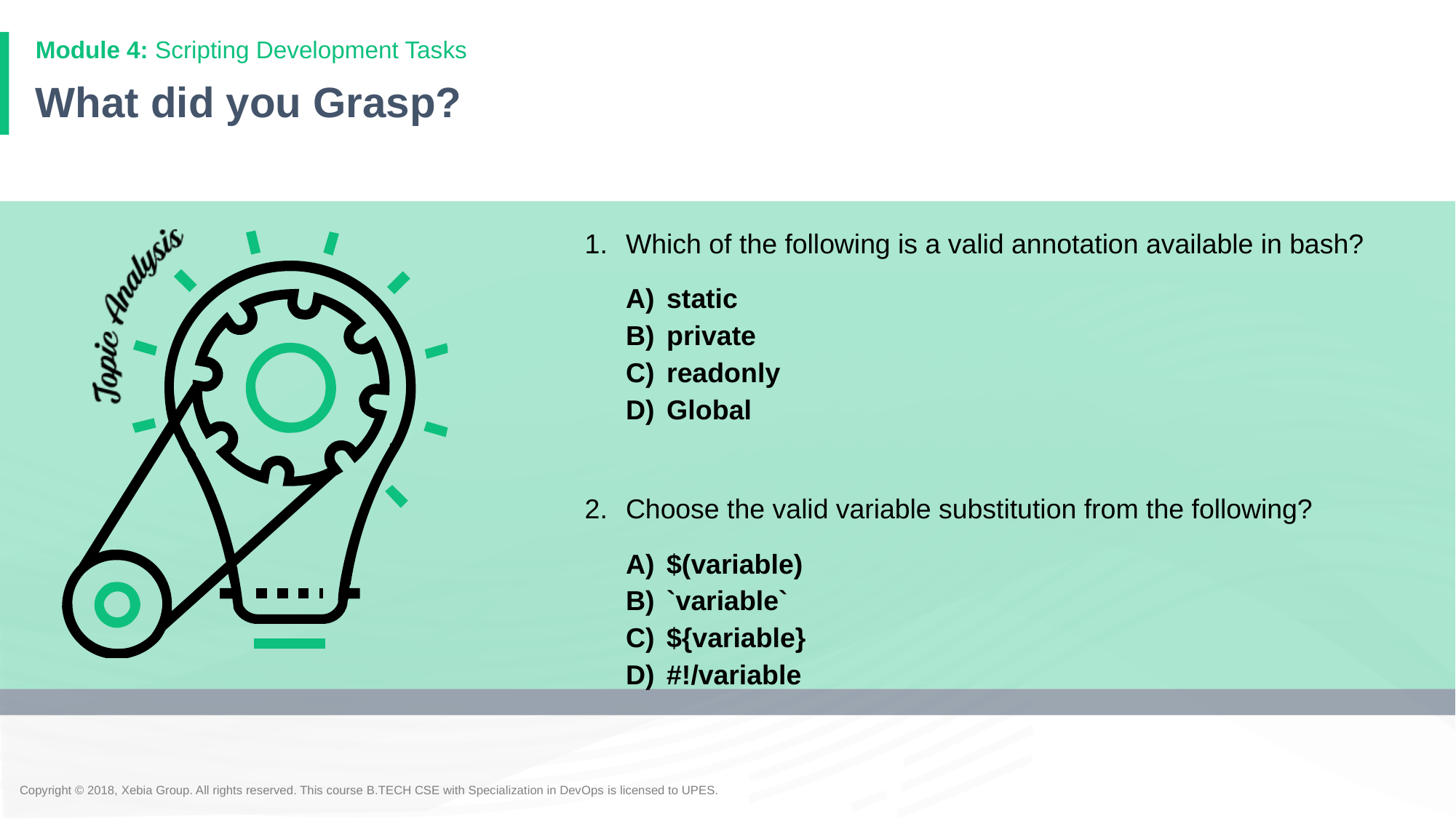

Module 4: Scripting Development Tasks
# What did you Grasp?
Which of the following is a valid annotation available in bash?
static
private
readonly
Global

Choose the valid variable substitution from the following?
$(variable)
`variable`
${variable}
#!/variable